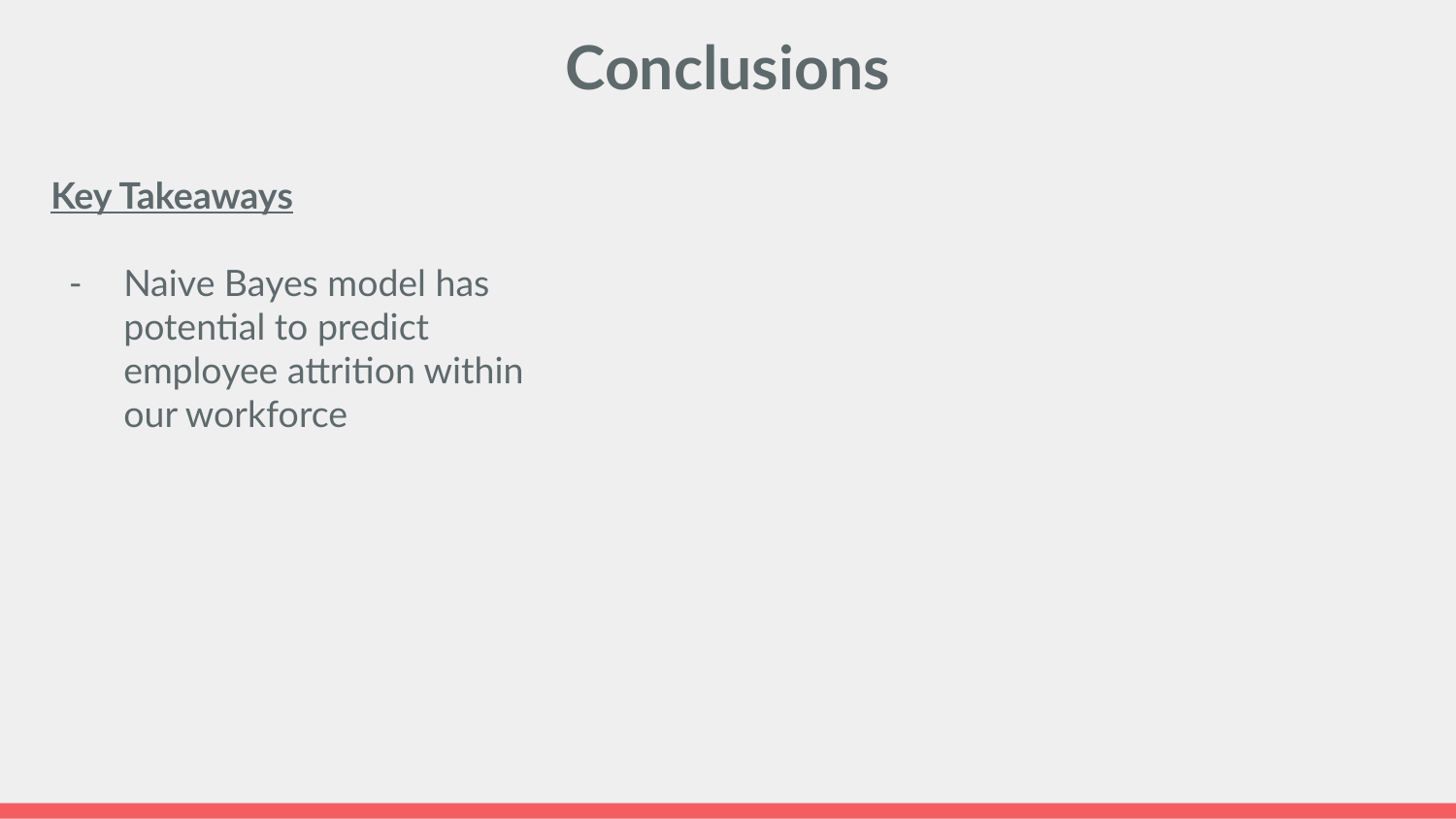

Conclusions
Key Takeaways

Naive Bayes model has potential to predict employee attrition within our workforce